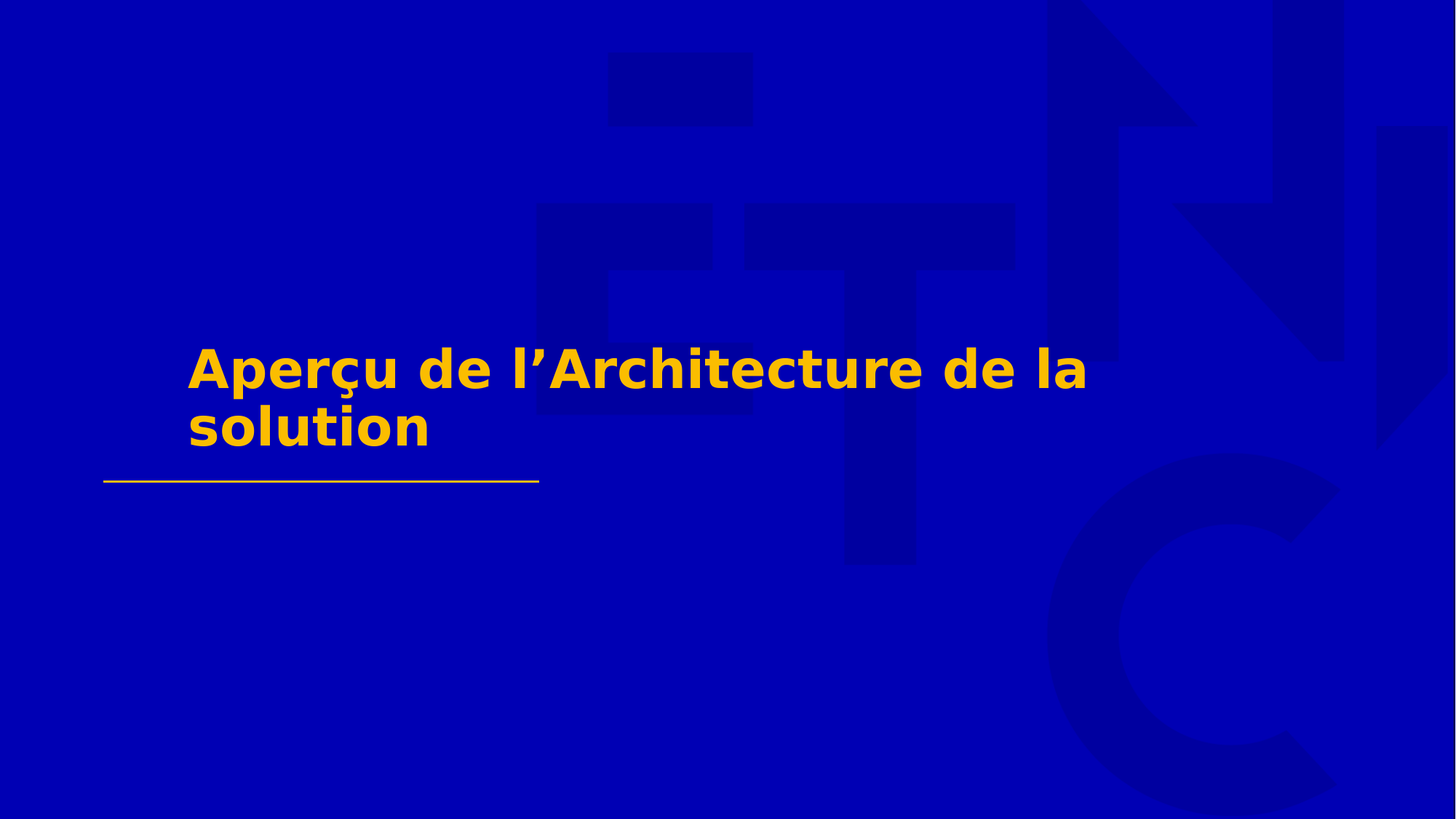

# Aperçu de l’Architecture de la solution